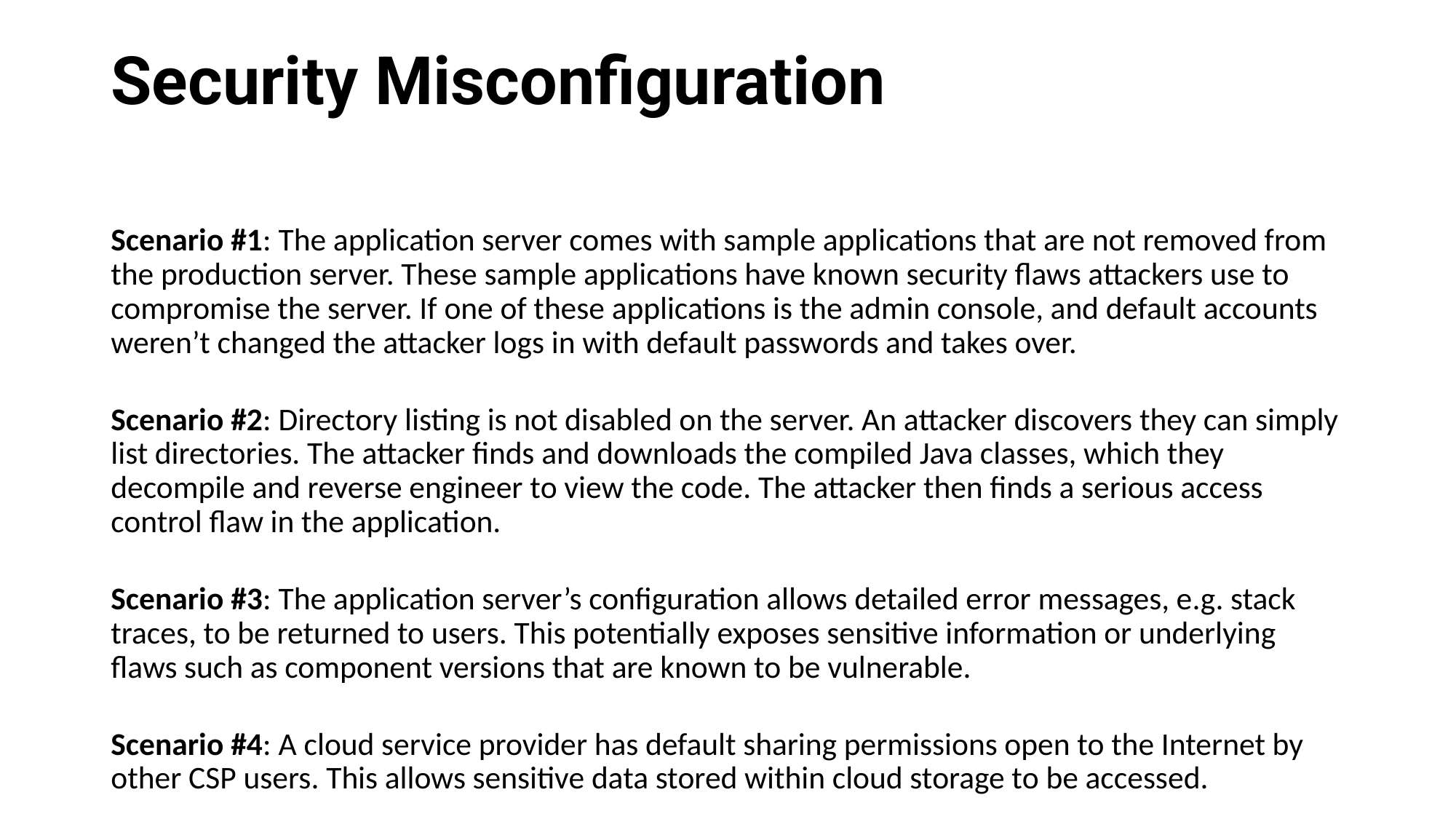

# Security Misconfiguration
Scenario #1: The application server comes with sample applications that are not removed from the production server. These sample applications have known security flaws attackers use to compromise the server. If one of these applications is the admin console, and default accounts weren’t changed the attacker logs in with default passwords and takes over.
Scenario #2: Directory listing is not disabled on the server. An attacker discovers they can simply list directories. The attacker finds and downloads the compiled Java classes, which they decompile and reverse engineer to view the code. The attacker then finds a serious access control flaw in the application.
Scenario #3: The application server’s configuration allows detailed error messages, e.g. stack traces, to be returned to users. This potentially exposes sensitive information or underlying flaws such as component versions that are known to be vulnerable.
Scenario #4: A cloud service provider has default sharing permissions open to the Internet by other CSP users. This allows sensitive data stored within cloud storage to be accessed.